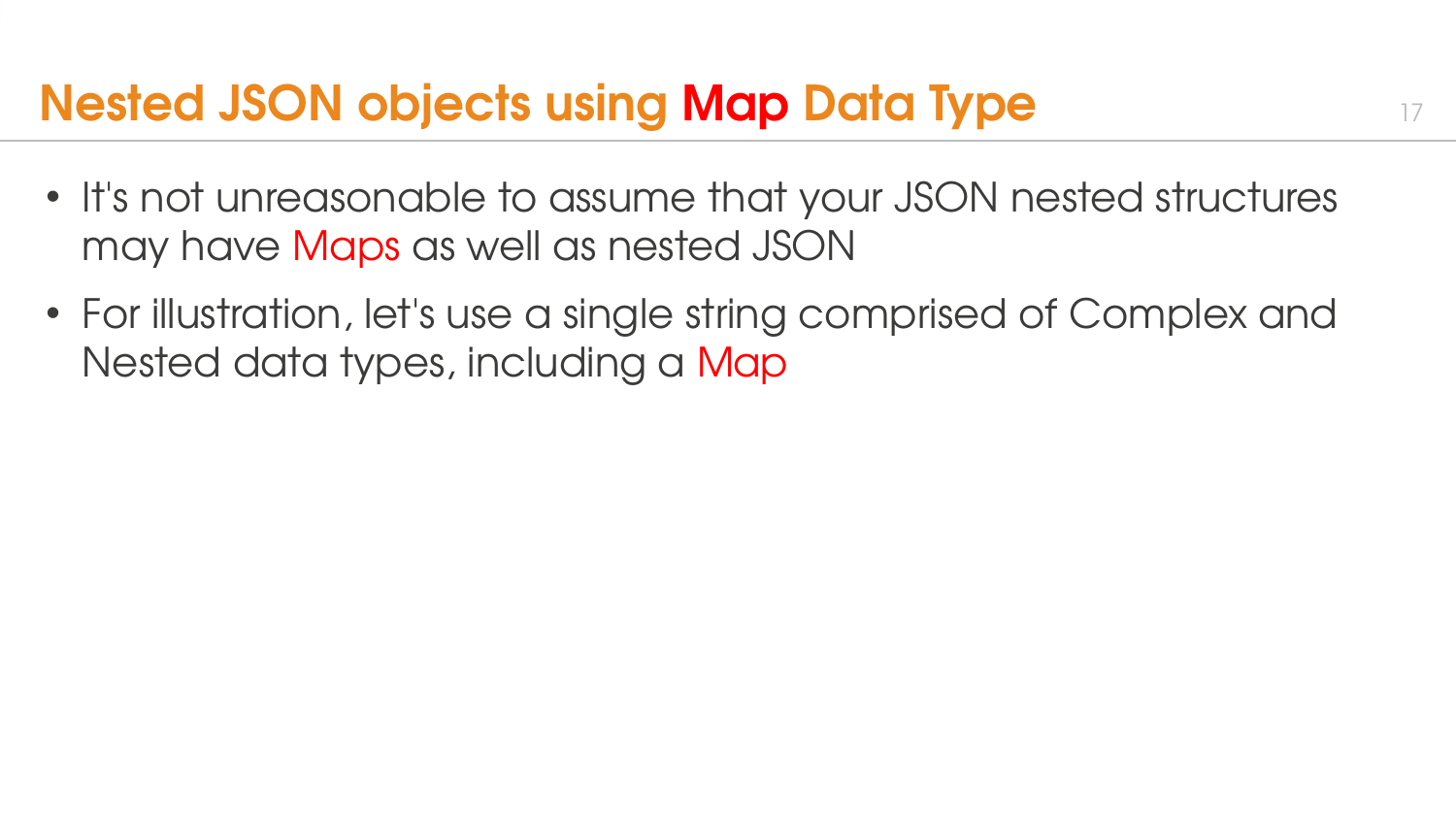

# Nested JSON objects using Map Data Type
17

It's not unreasonable to assume that your JSON nested structures
may have Maps as well as nested JSON
For illustration, let's use a single string comprised of Complex and
Nested data types, including a Map